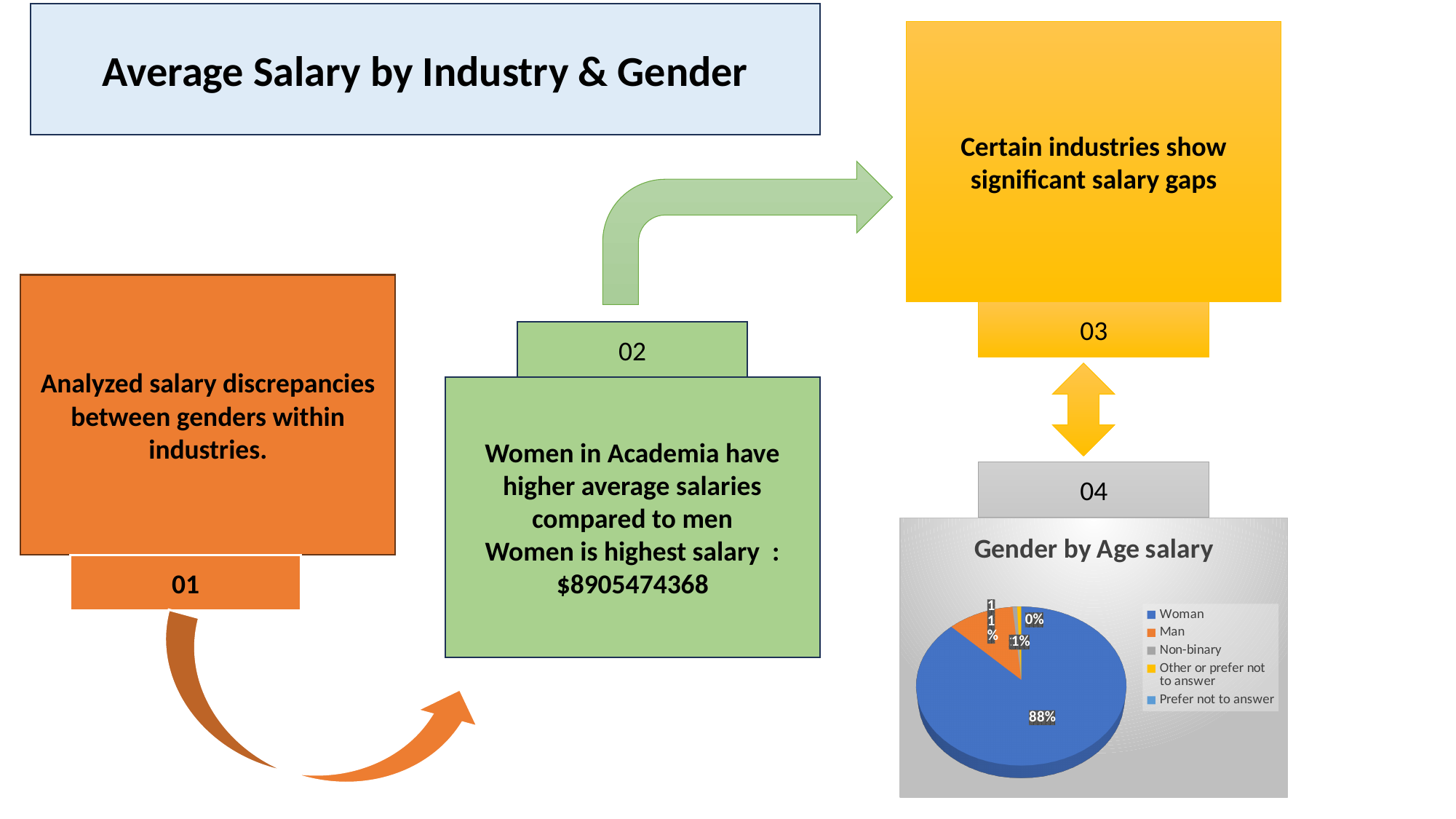

Average Salary by Industry & Gender
Certain industries show significant salary gaps

Analyzed salary discrepancies between genders within industries.
03
02

Women in Academia have higher average salaries compared to men
Women is highest salary  :
$8905474368
04

[unsupported chart]

01